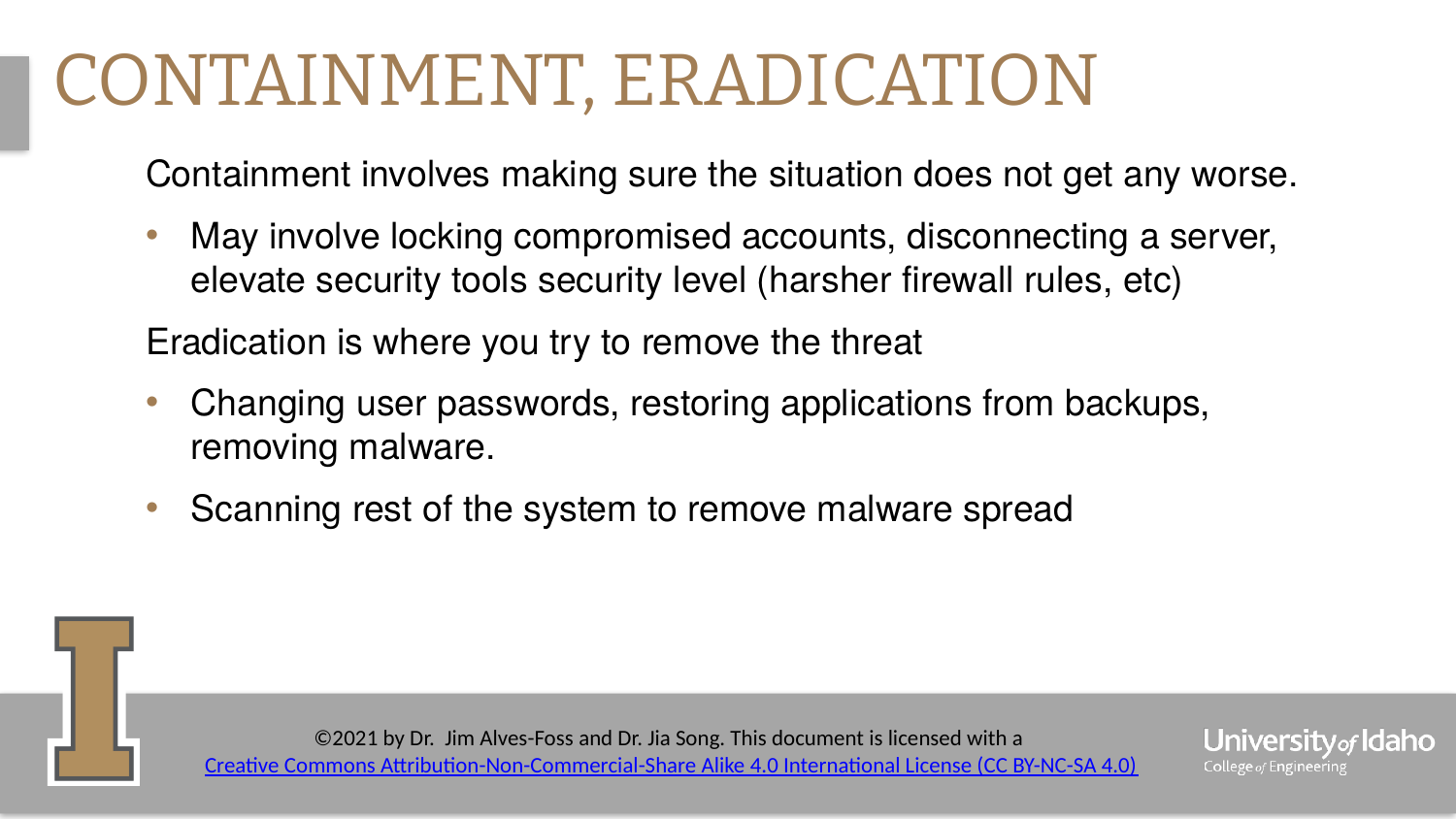

# Containment, eradication
Containment involves making sure the situation does not get any worse.
May involve locking compromised accounts, disconnecting a server, elevate security tools security level (harsher firewall rules, etc)
Eradication is where you try to remove the threat
Changing user passwords, restoring applications from backups, removing malware.
Scanning rest of the system to remove malware spread